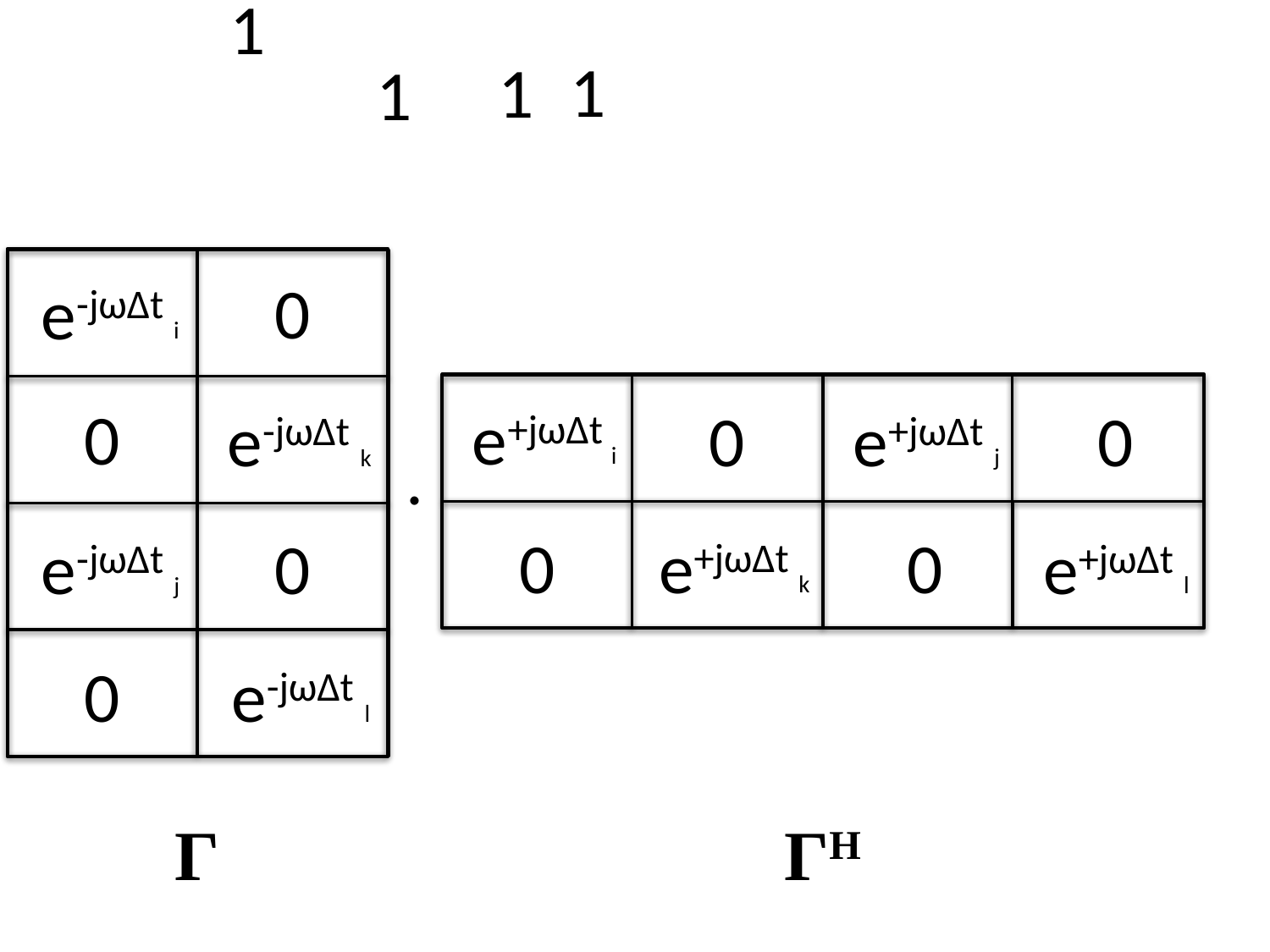

1
1

0

0

e-jωΔt
0

0
e-jωΔt
j
l
1
1

0
e+jωΔt
0
j

0
0
e+jωΔt
l
e-jωΔt
i
e+jωΔt
e-jωΔt
i
k
.
e+jωΔt
k
Γ
ΓH